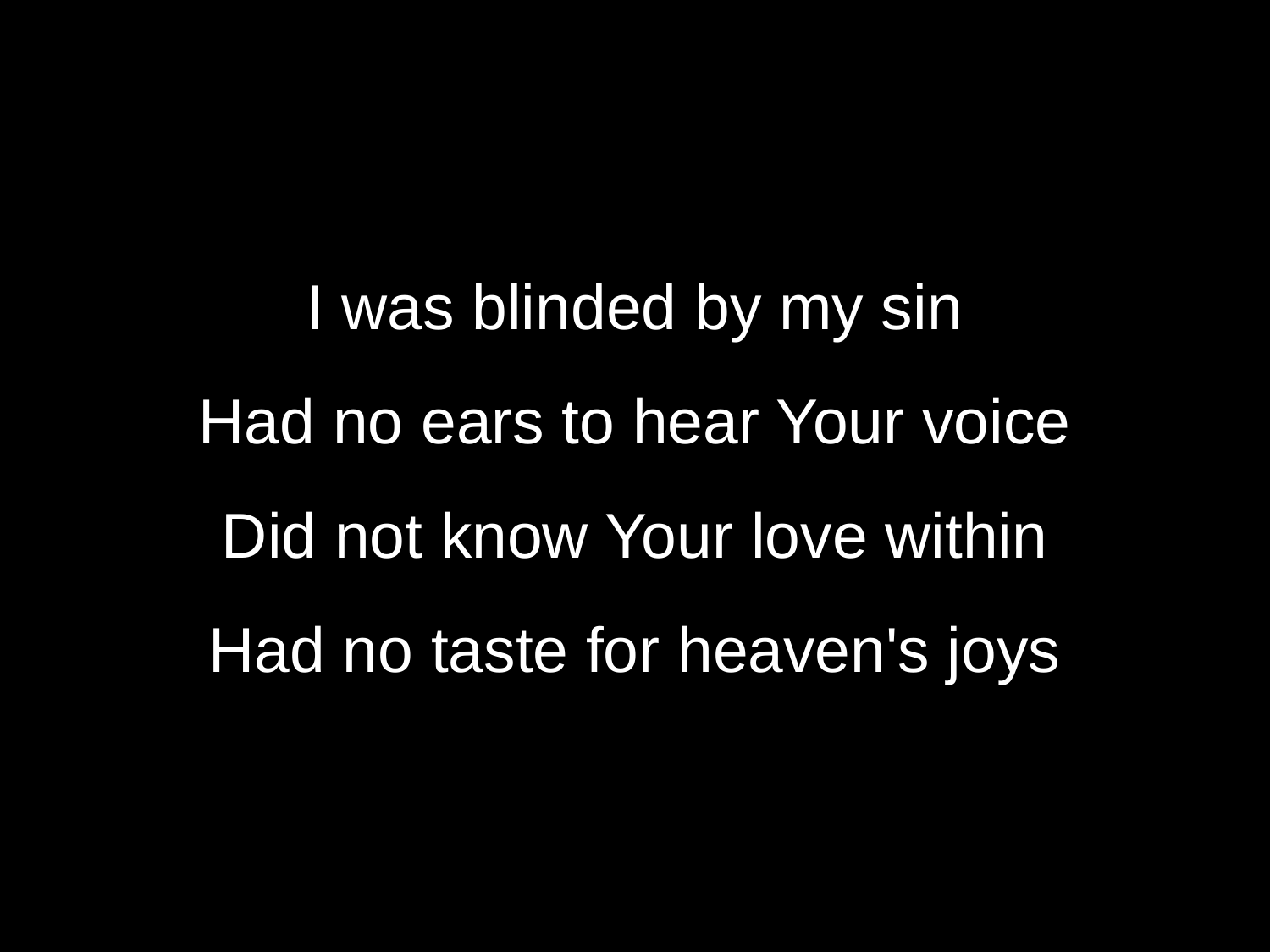

I was blinded by my sin
Had no ears to hear Your voice
Did not know Your love within
Had no taste for heaven's joys